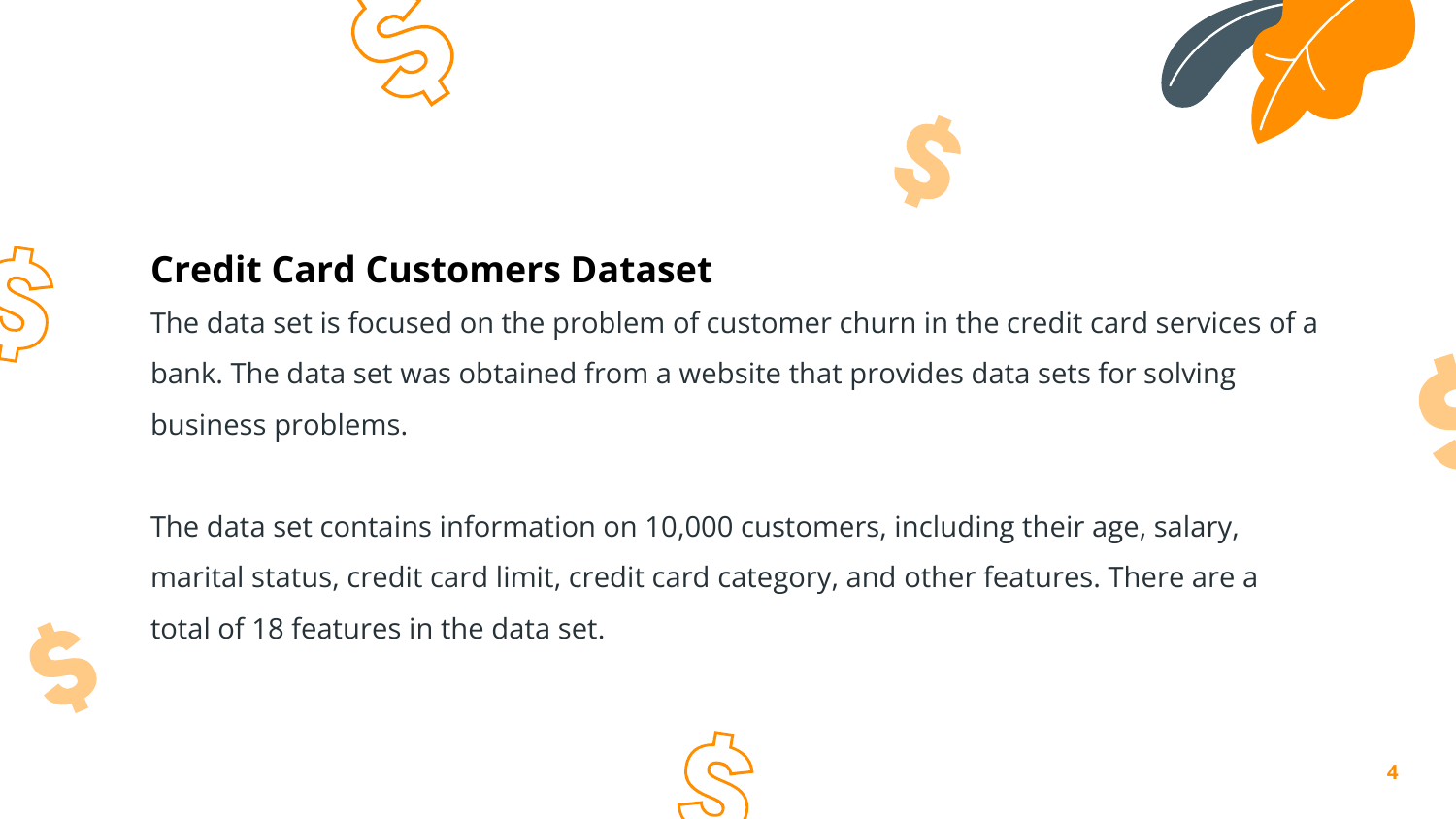

Credit Card Customers Dataset
The data set is focused on the problem of customer churn in the credit card services of a bank. The data set was obtained from a website that provides data sets for solving business problems.

The data set contains information on 10,000 customers, including their age, salary, marital status, credit card limit, credit card category, and other features. There are a total of 18 features in the data set.
4